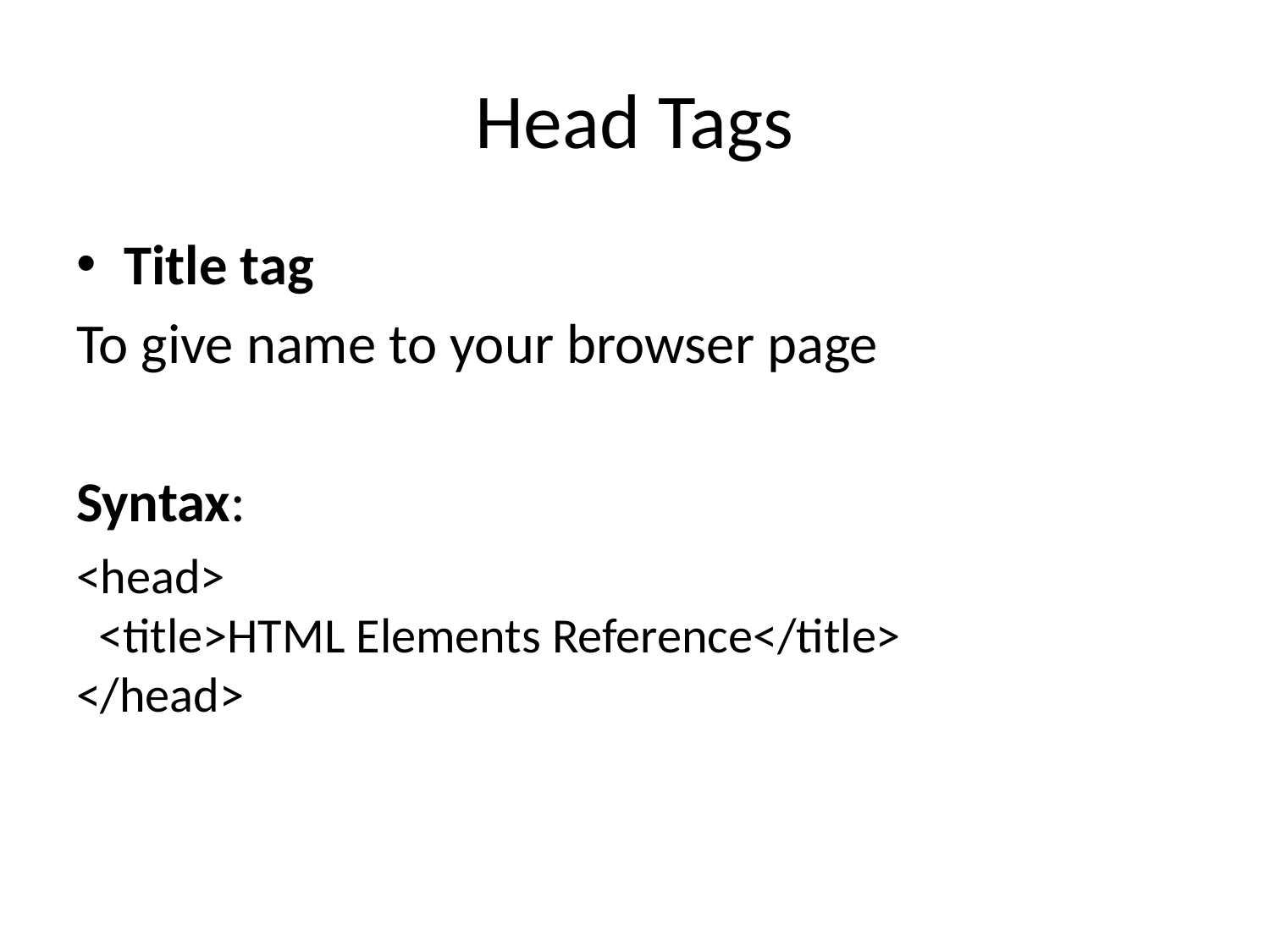

# Head Tags
Title tag
To give name to your browser page

Syntax:
<head>
  <title>HTML Elements Reference</title>
</head>